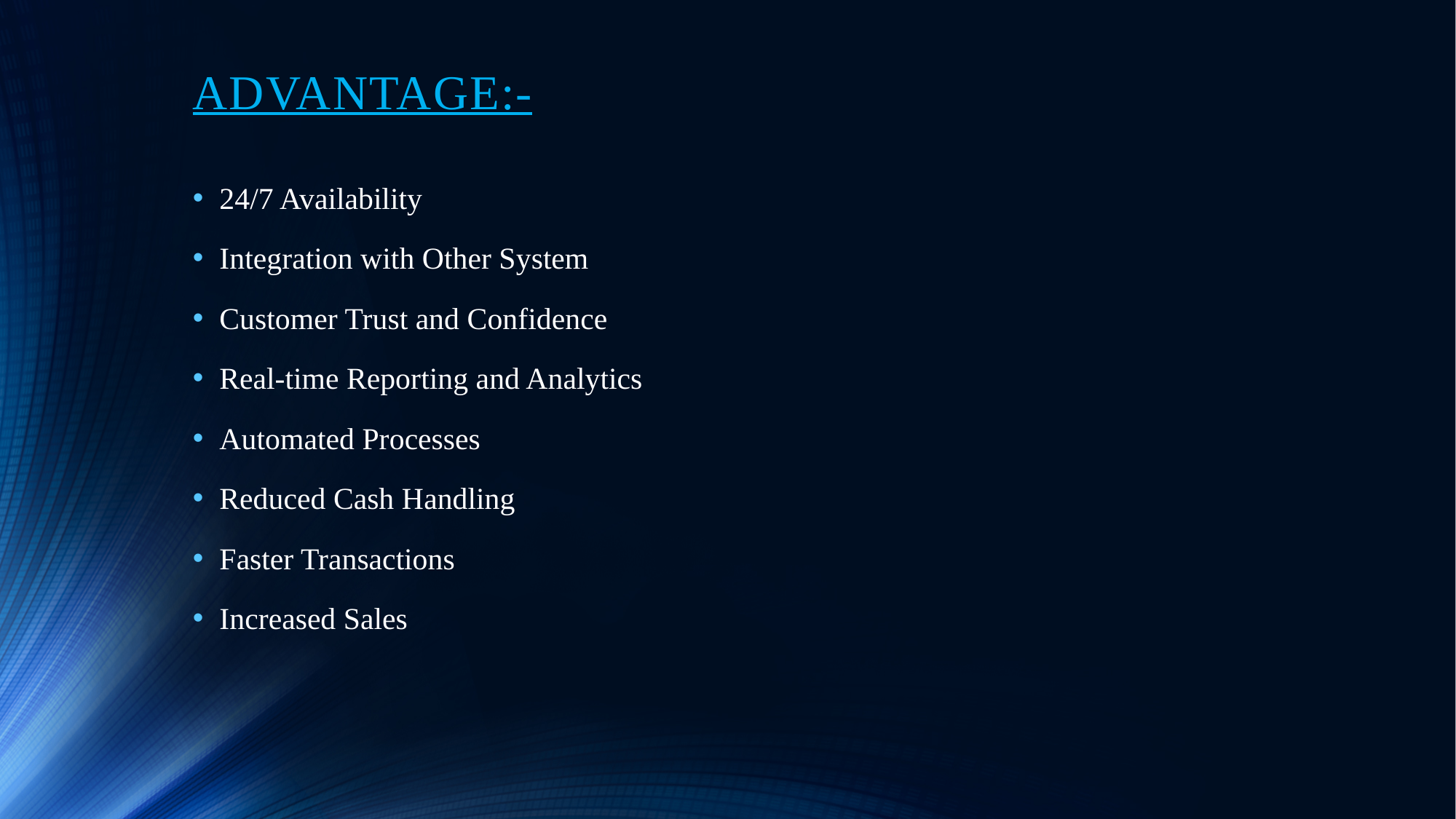

# ADVANTAGE:-
24/7 Availability
Integration with Other System
Customer Trust and Confidence
Real-time Reporting and Analytics
Automated Processes
Reduced Cash Handling
Faster Transactions
Increased Sales